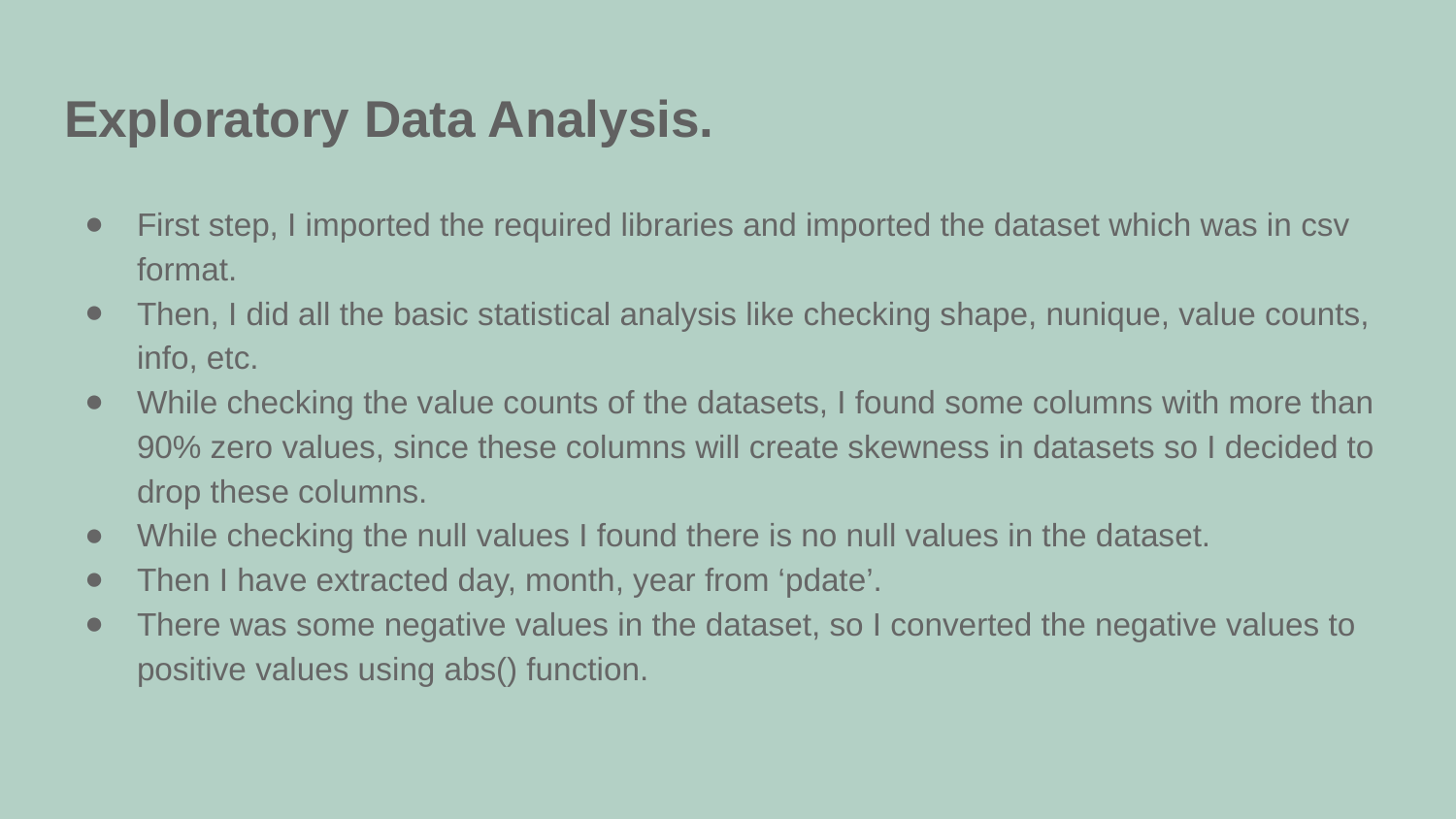

# Exploratory Data Analysis.
First step, I imported the required libraries and imported the dataset which was in csv format.
Then, I did all the basic statistical analysis like checking shape, nunique, value counts, info, etc.
While checking the value counts of the datasets, I found some columns with more than 90% zero values, since these columns will create skewness in datasets so I decided to drop these columns.
While checking the null values I found there is no null values in the dataset.
Then I have extracted day, month, year from ‘pdate’.
There was some negative values in the dataset, so I converted the negative values to positive values using abs() function.